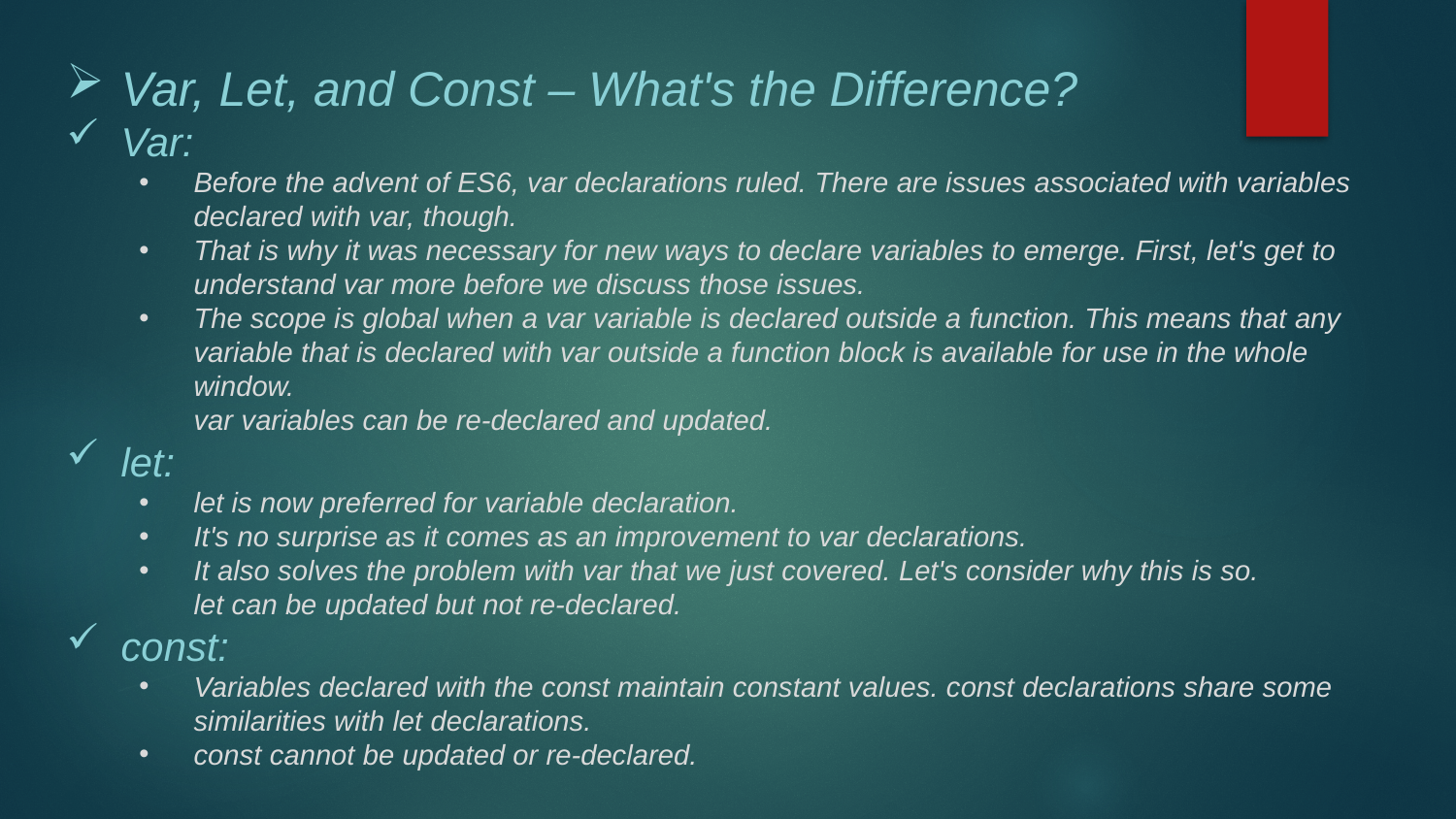

Var, Let, and Const – What's the Difference?
Var:
Before the advent of ES6, var declarations ruled. There are issues associated with variables declared with var, though.
That is why it was necessary for new ways to declare variables to emerge. First, let's get to understand var more before we discuss those issues.
The scope is global when a var variable is declared outside a function. This means that any variable that is declared with var outside a function block is available for use in the whole window.
var variables can be re-declared and updated.
let:
let is now preferred for variable declaration.
It's no surprise as it comes as an improvement to var declarations.
It also solves the problem with var that we just covered. Let's consider why this is so.
let can be updated but not re-declared.
const:
Variables declared with the const maintain constant values. const declarations share some similarities with let declarations.
const cannot be updated or re-declared.